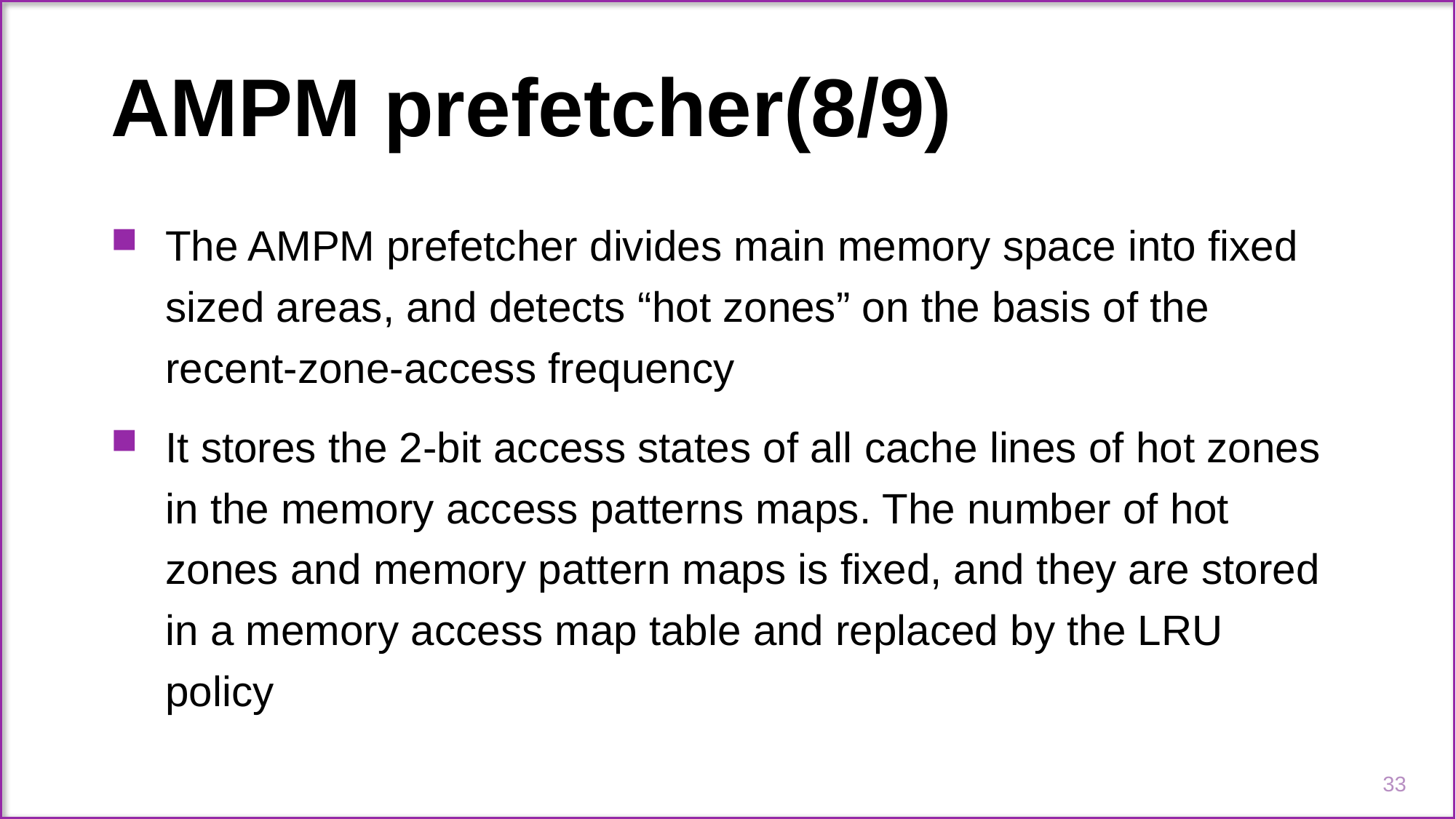

AMPM prefetcher(8/9)
The AMPM prefetcher divides main memory space into fixed sized areas, and detects “hot zones” on the basis of the recent-zone-access frequency
It stores the 2-bit access states of all cache lines of hot zones in the memory access patterns maps. The number of hot zones and memory pattern maps is fixed, and they are stored in a memory access map table and replaced by the LRU policy
33